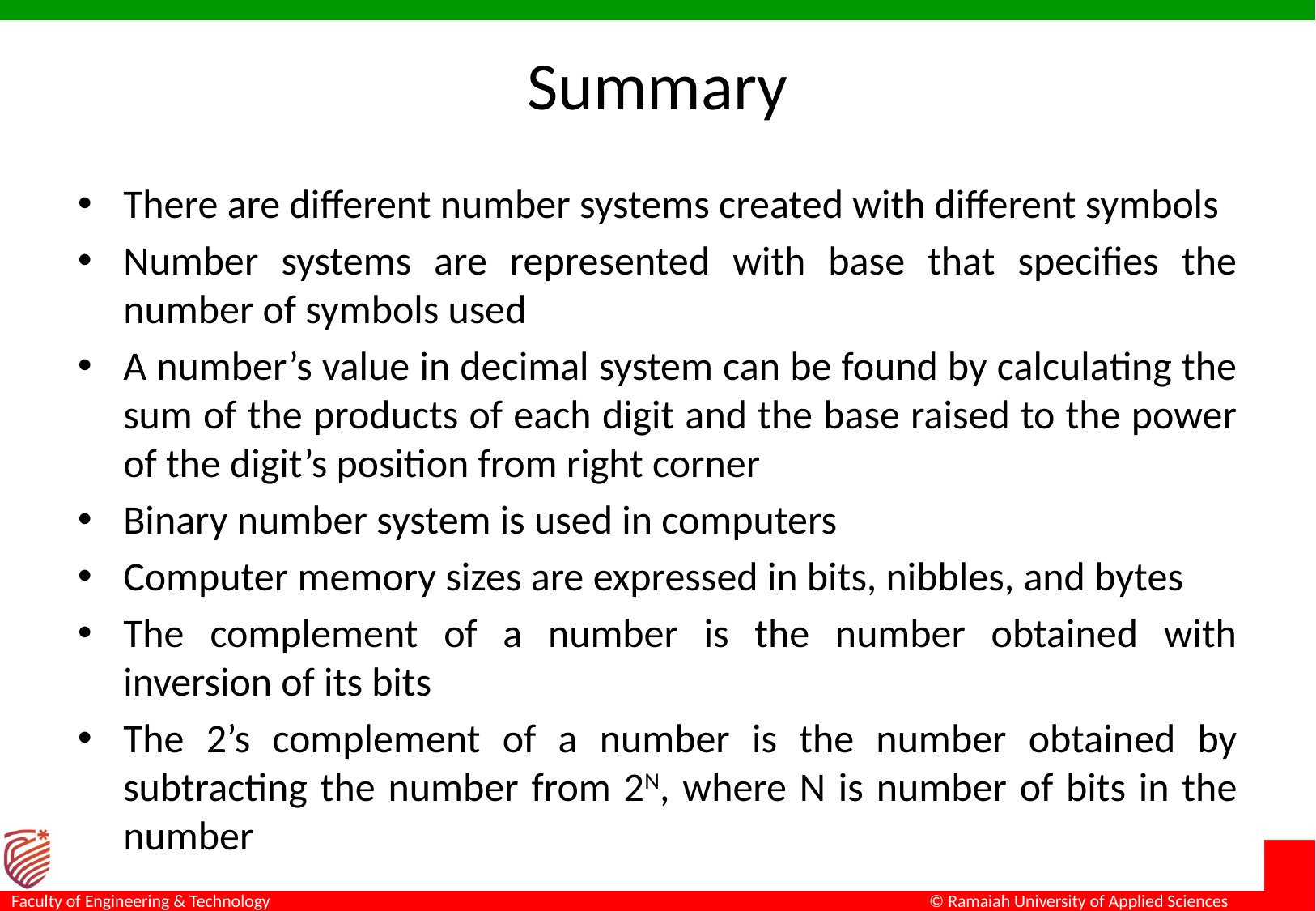

# Summary
There are different number systems created with different symbols
Number systems are represented with base that specifies the number of symbols used
A number’s value in decimal system can be found by calculating the sum of the products of each digit and the base raised to the power of the digit’s position from right corner
Binary number system is used in computers
Computer memory sizes are expressed in bits, nibbles, and bytes
The complement of a number is the number obtained with inversion of its bits
The 2’s complement of a number is the number obtained by subtracting the number from 2N, where N is number of bits in the number